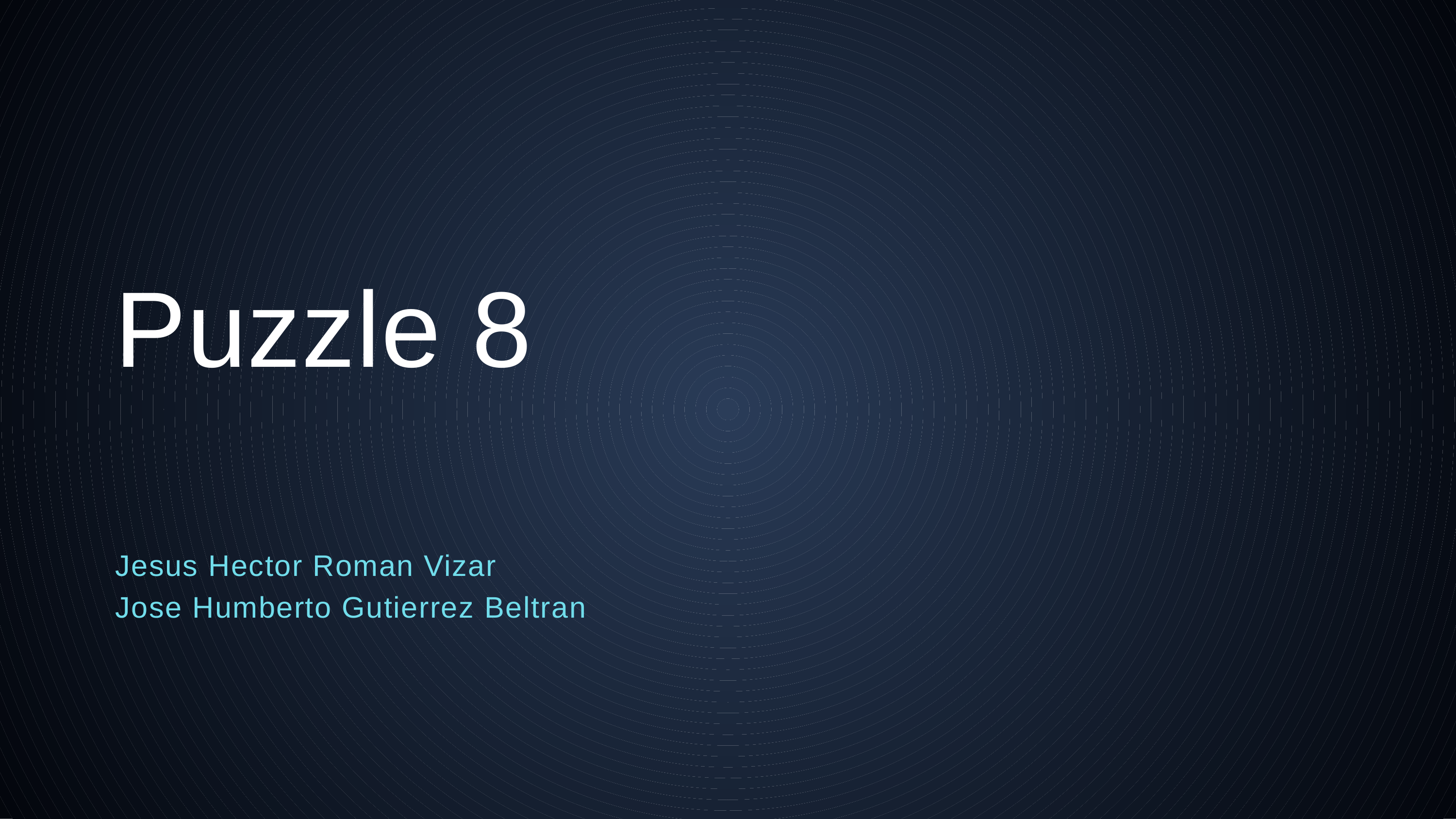

Puzzle 8
Jesus Hector Roman Vizar
Jose Humberto Gutierrez Beltran